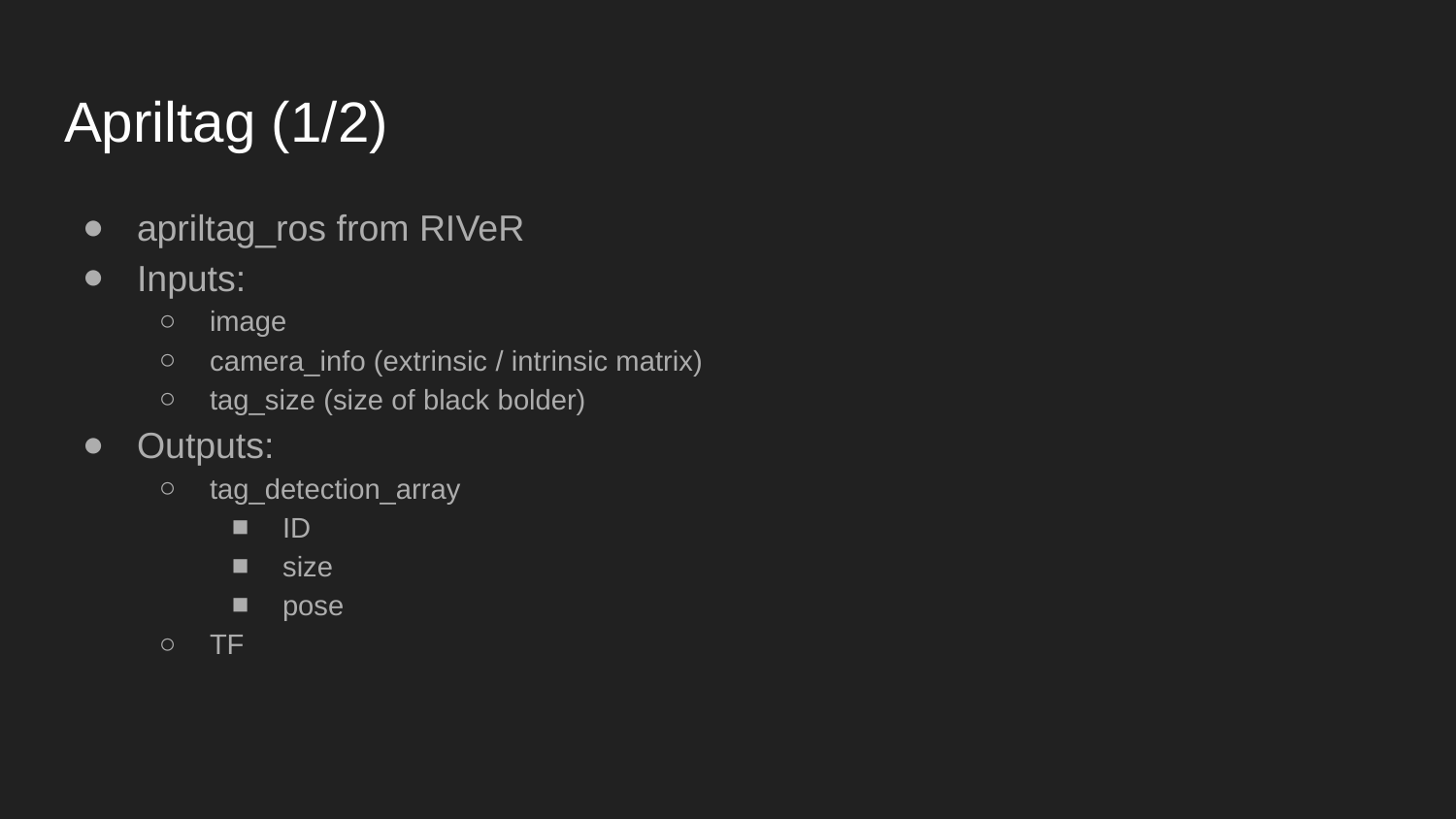

# Apriltag (1/2)
apriltag_ros from RIVeR
Inputs:
image
camera_info (extrinsic / intrinsic matrix)
tag_size (size of black bolder)
Outputs:
tag_detection_array
ID
size
pose
TF